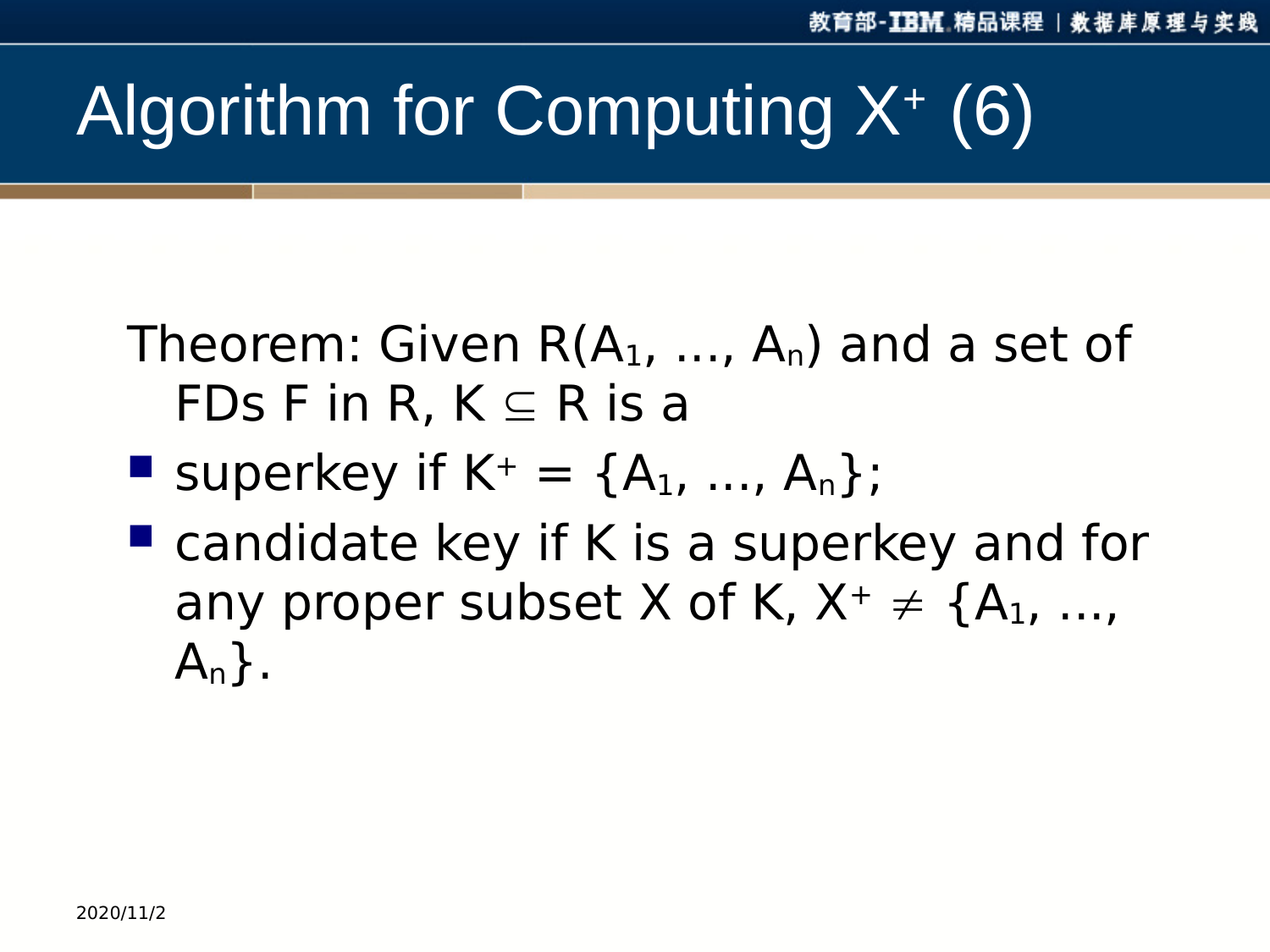

# Algorithm for Computing X+  (6)
Theorem: Given R(A1, ..., An) and a set of FDs F in R, K ⊆ R is a
superkey if K+ = {A1, ..., An};
candidate key if K is a superkey and for any proper subset X of K, X+ ≠ {A1, ..., An}.